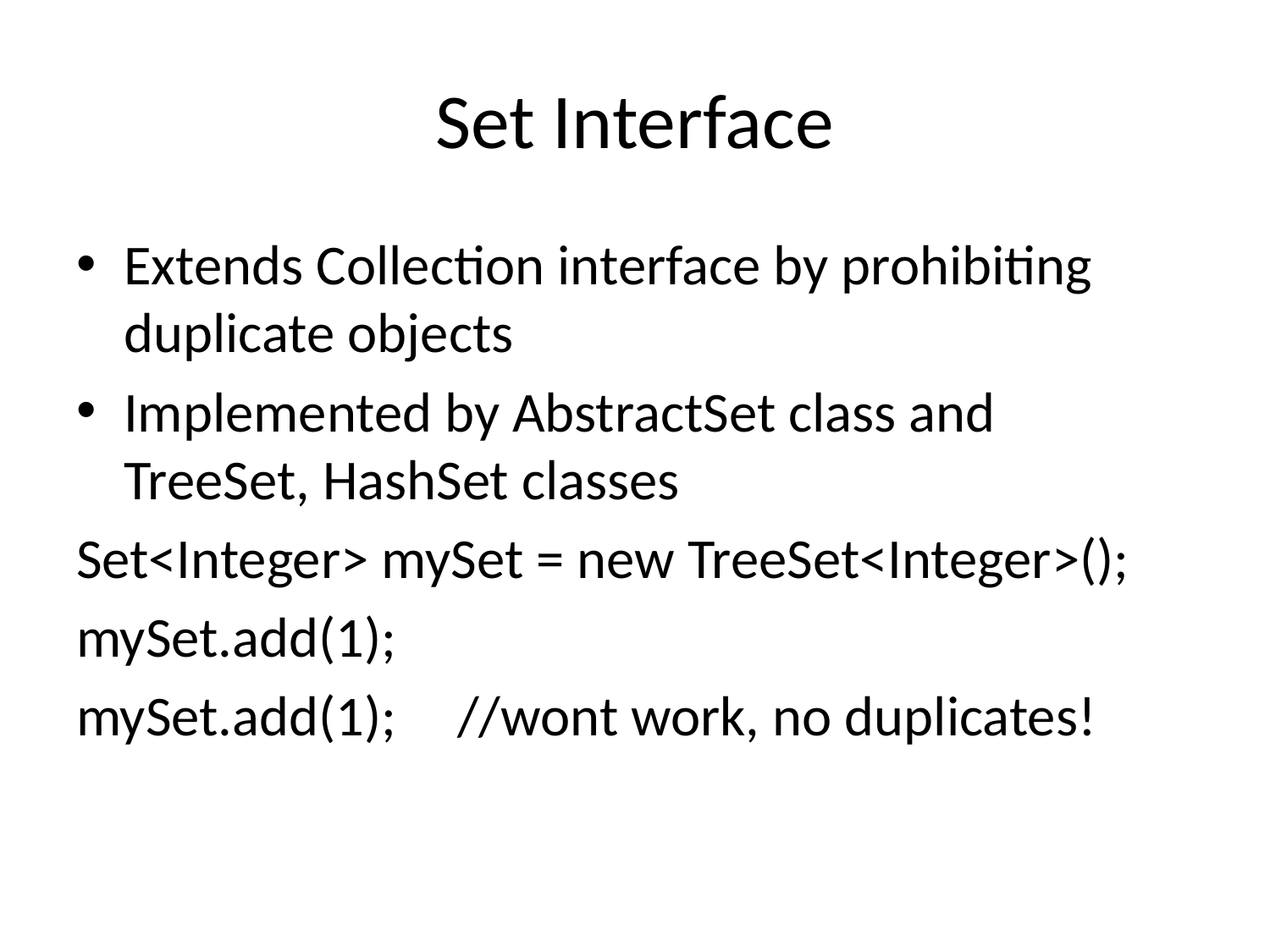

# Set Interface
Extends Collection interface by prohibiting duplicate objects
Implemented by AbstractSet class and TreeSet, HashSet classes
Set<Integer> mySet = new TreeSet<Integer>();
mySet.add(1);
mySet.add(1);	//wont work, no duplicates!